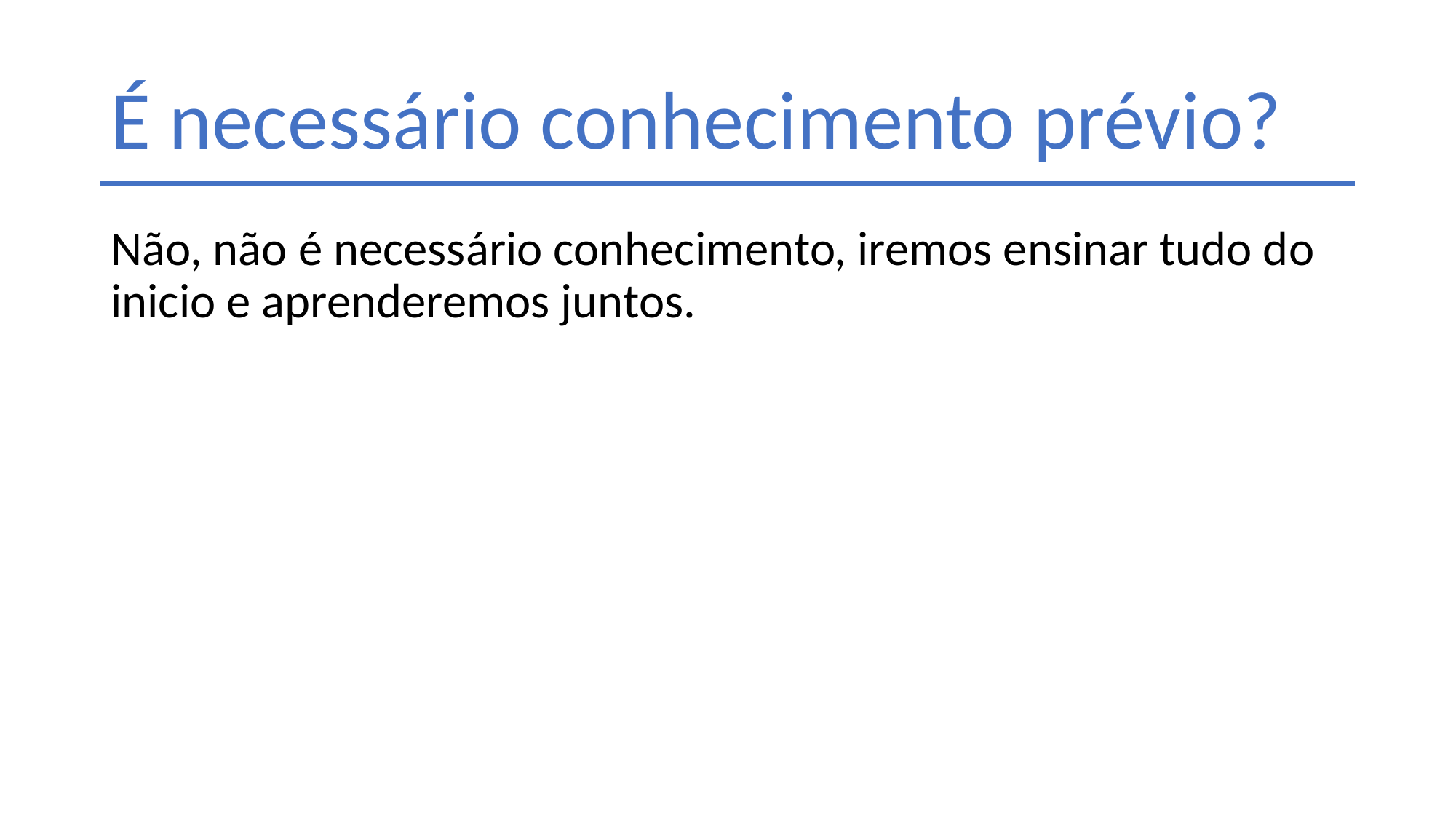

# É necessário conhecimento prévio?
Não, não é necessário conhecimento, iremos ensinar tudo do inicio e aprenderemos juntos.